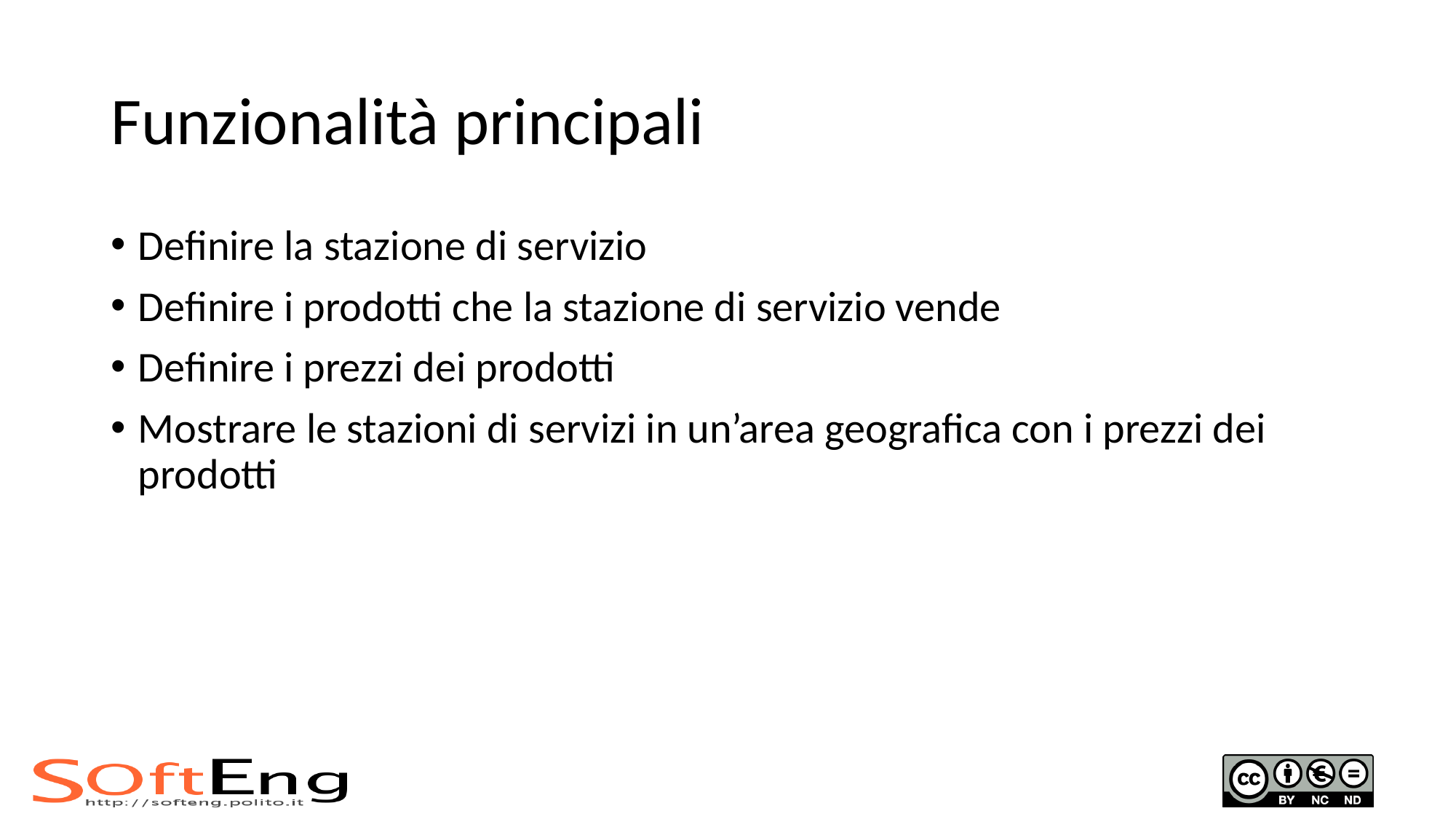

# Funzionalità principali
Definire la stazione di servizio
Definire i prodotti che la stazione di servizio vende
Definire i prezzi dei prodotti
Mostrare le stazioni di servizi in un’area geografica con i prezzi dei prodotti